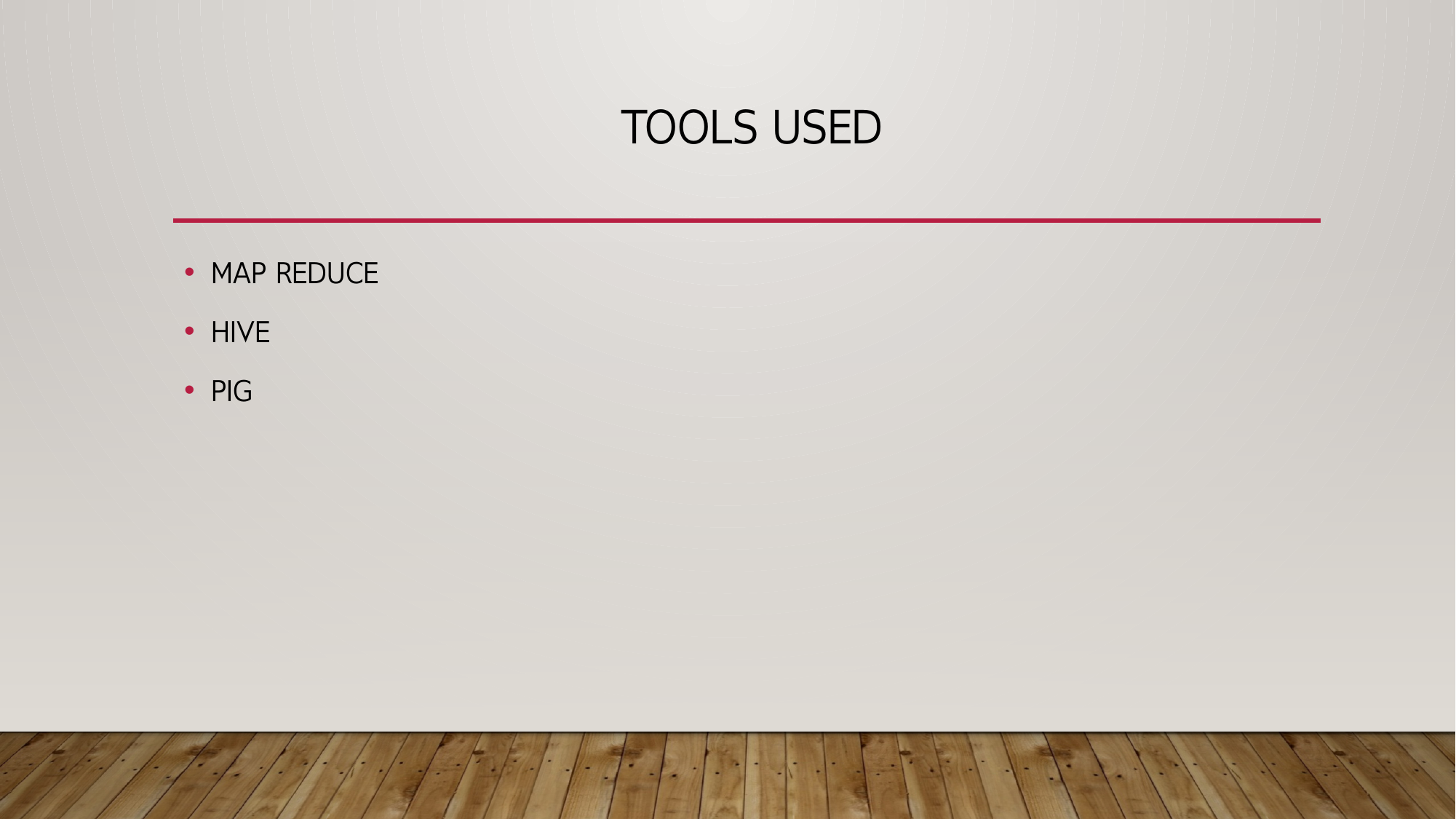

# TOOLS USED
MAP REDUCE
HIVE
PIG